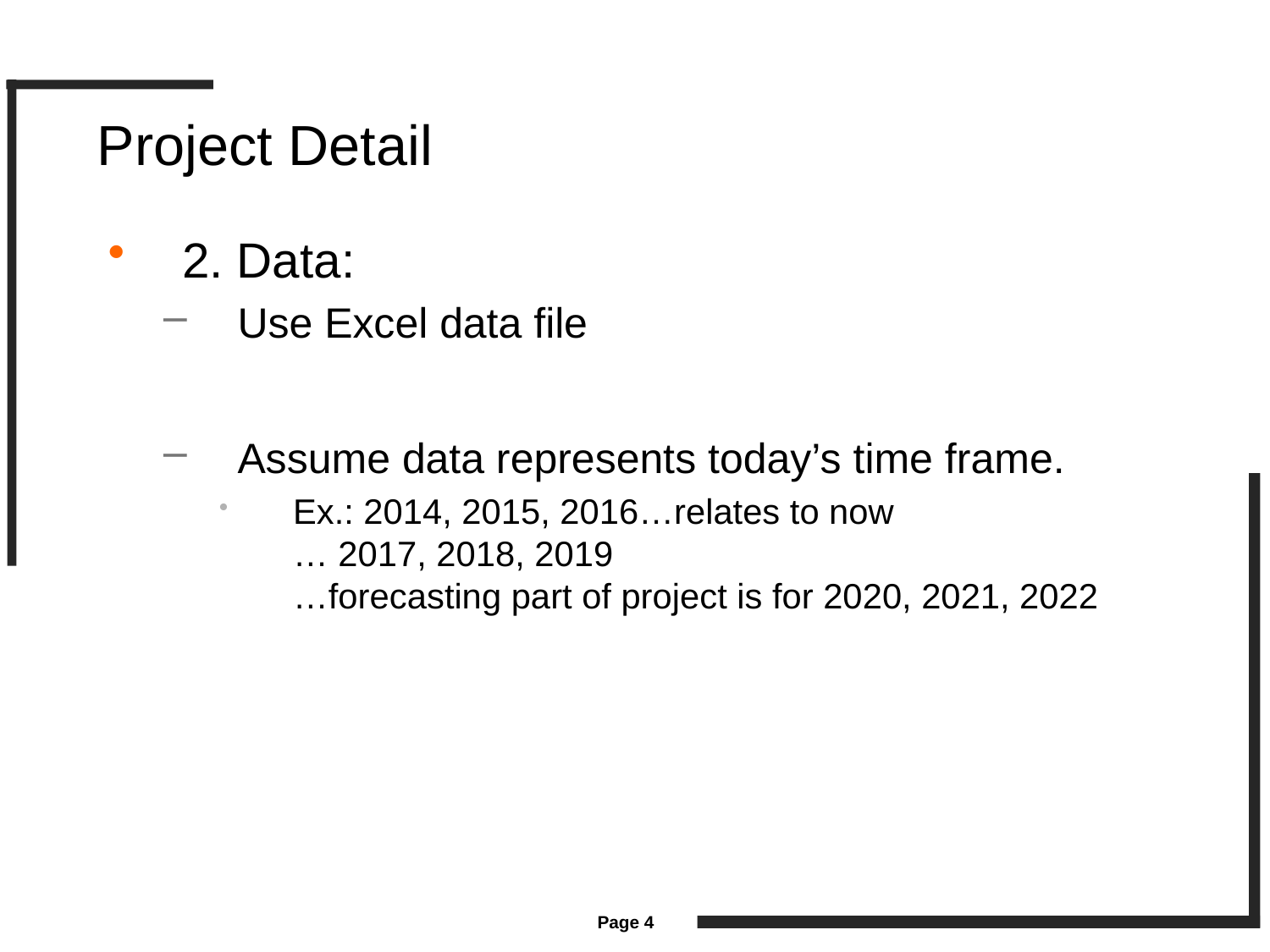

# Project Detail
2. Data:
Use Excel data file

Assume data represents today’s time frame.
Ex.: 2014, 2015, 2016…relates to now
… 2017, 2018, 2019
…forecasting part of project is for 2020, 2021, 2022

Page 4